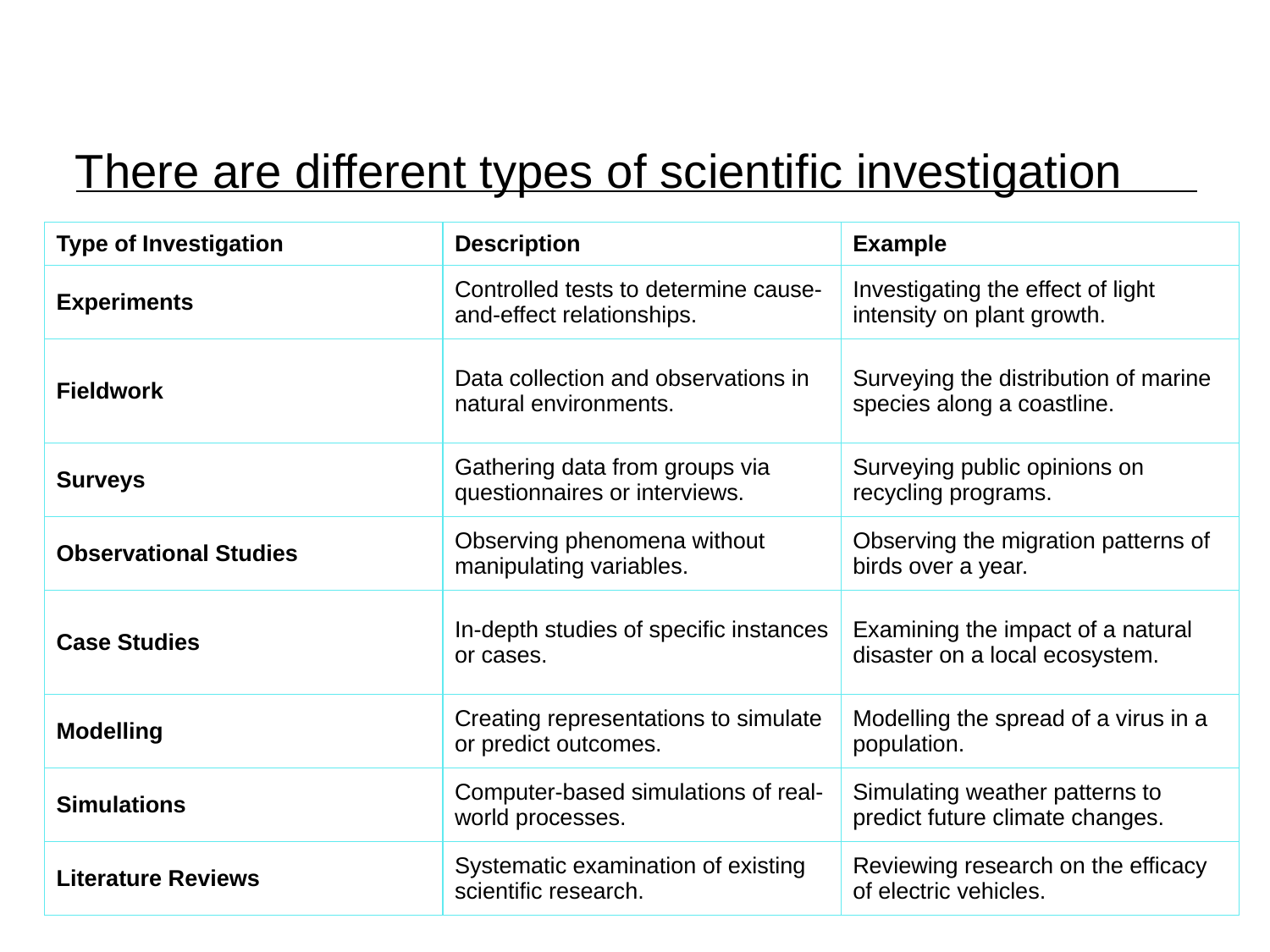

# There are different types of scientific investigation
| Type of Investigation | Description | Example |
| --- | --- | --- |
| Experiments | Controlled tests to determine cause-and-effect relationships. | Investigating the effect of light intensity on plant growth. |
| Fieldwork | Data collection and observations in natural environments. | Surveying the distribution of marine species along a coastline. |
| Surveys | Gathering data from groups via questionnaires or interviews. | Surveying public opinions on recycling programs. |
| Observational Studies | Observing phenomena without manipulating variables. | Observing the migration patterns of birds over a year. |
| Case Studies | In-depth studies of specific instances or cases. | Examining the impact of a natural disaster on a local ecosystem. |
| Modelling | Creating representations to simulate or predict outcomes. | Modelling the spread of a virus in a population. |
| Simulations | Computer-based simulations of real-world processes. | Simulating weather patterns to predict future climate changes. |
| Literature Reviews | Systematic examination of existing scientific research. | Reviewing research on the efficacy of electric vehicles. |